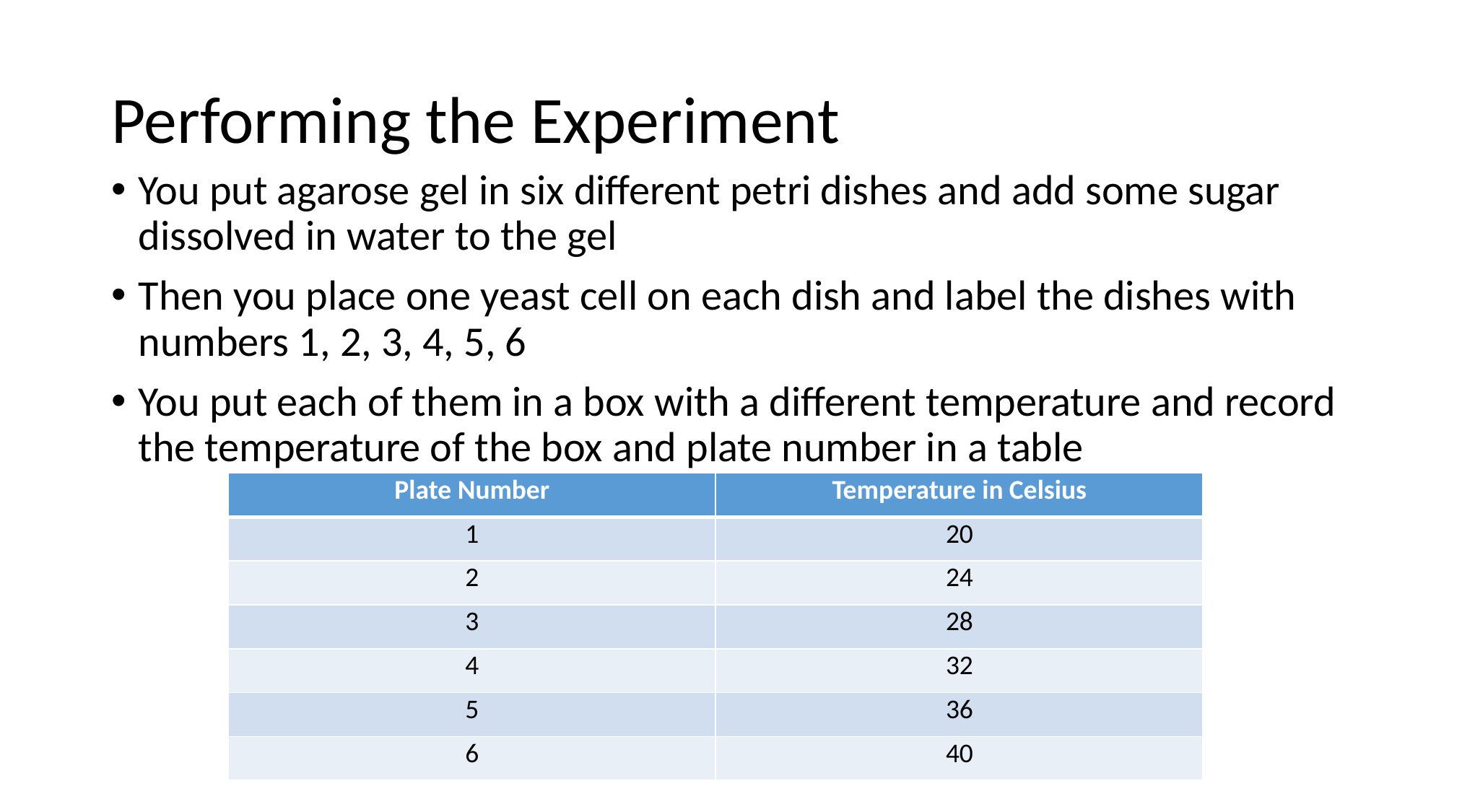

# Performing the Experiment
You put agarose gel in six different petri dishes and add some sugar dissolved in water to the gel
Then you place one yeast cell on each dish and label the dishes with numbers 1, 2, 3, 4, 5, 6
You put each of them in a box with a different temperature and record the temperature of the box and plate number in a table
| Plate Number | Temperature in Celsius |
| --- | --- |
| 1 | 20 |
| 2 | 24 |
| 3 | 28 |
| 4 | 32 |
| 5 | 36 |
| 6 | 40 |